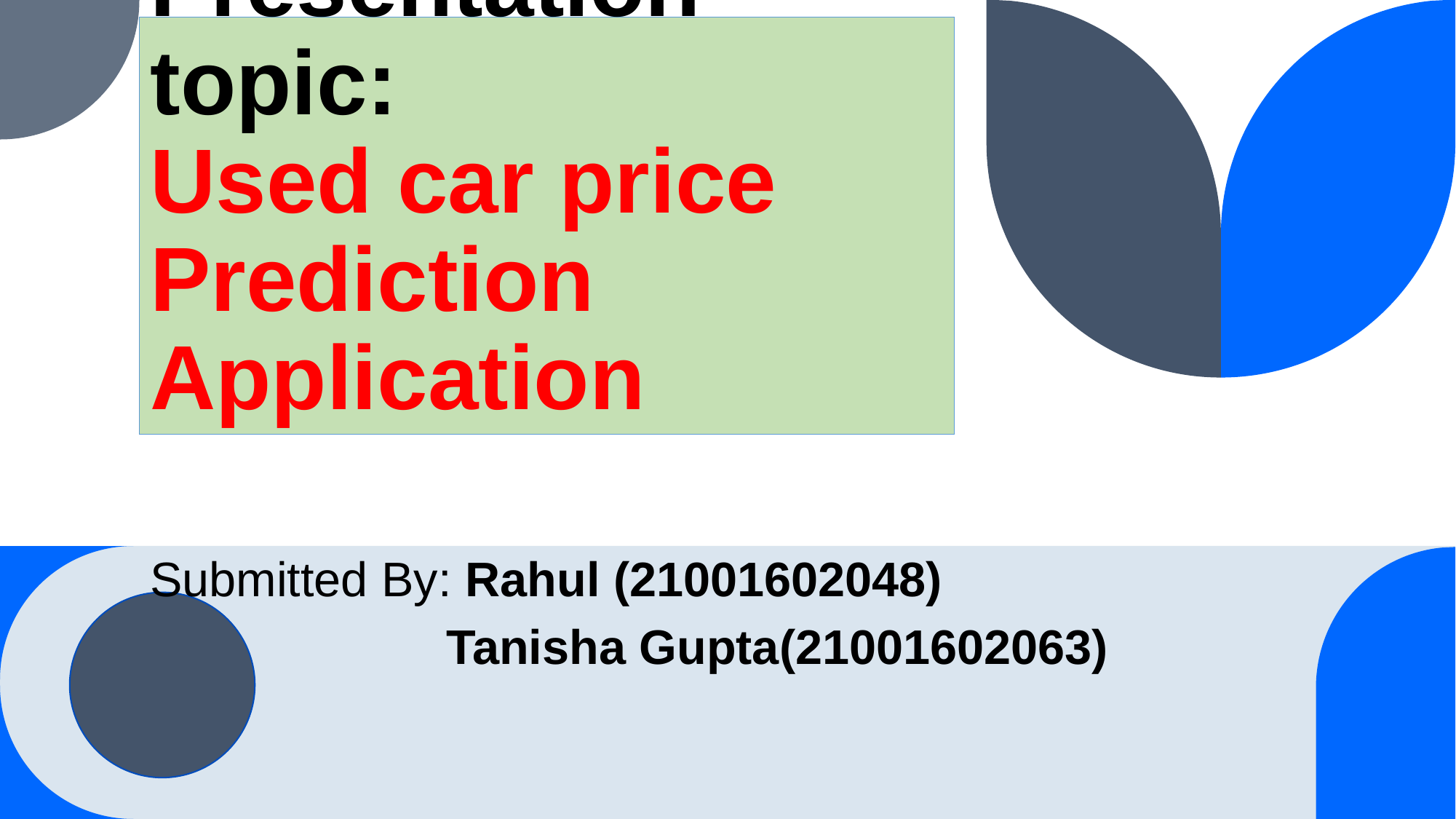

# Presentation topic: Used car price Prediction Application
Submitted By: Rahul (21001602048)
                      Tanisha Gupta(21001602063)